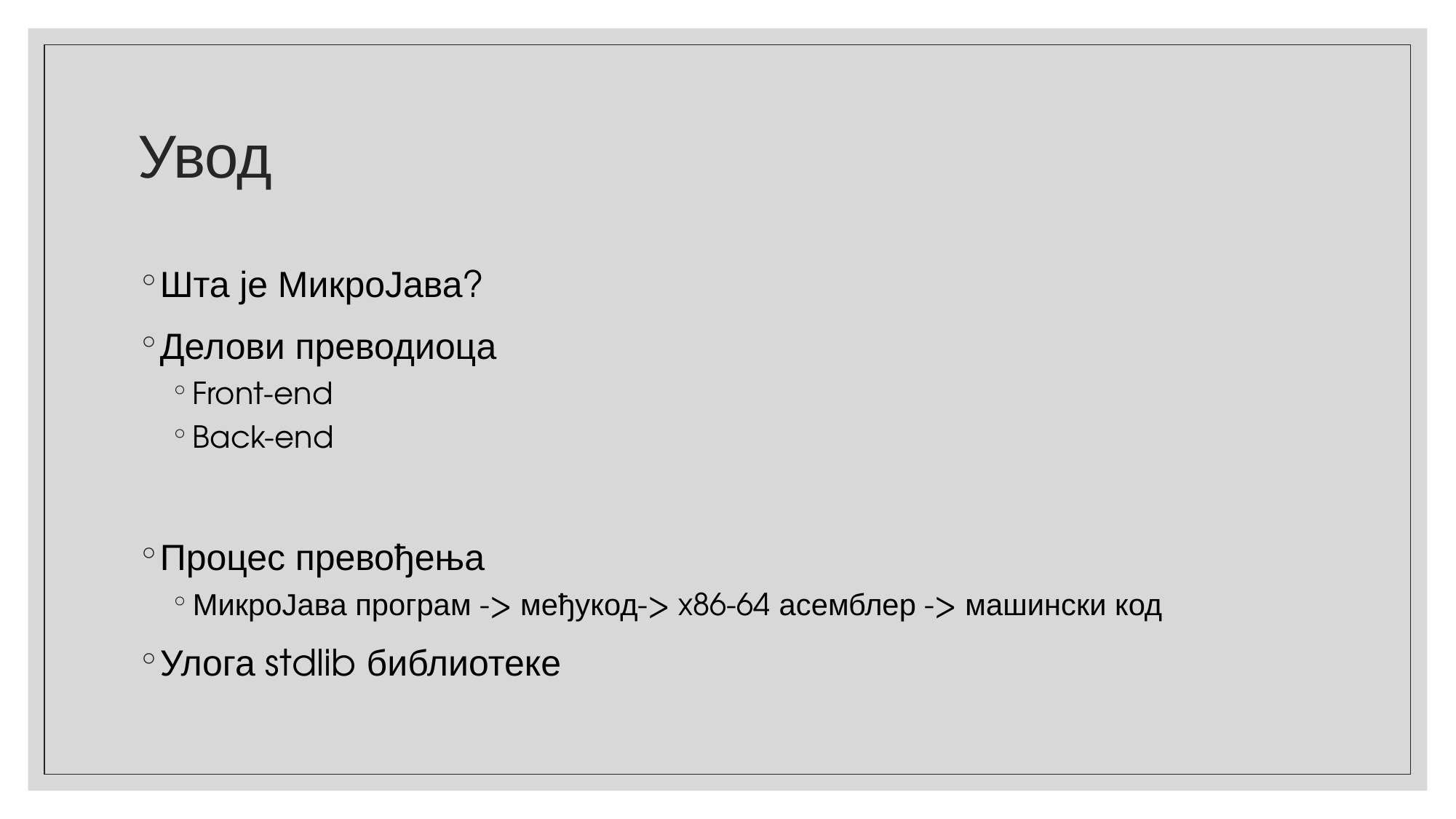

# Увод
Шта је МикроЈава?
Делови преводиоца
Front-end
Back-end

Процес превођења
МикроЈава програм -> међукод-> x86-64 асемблер -> машински код
Улога stdlib библиотеке